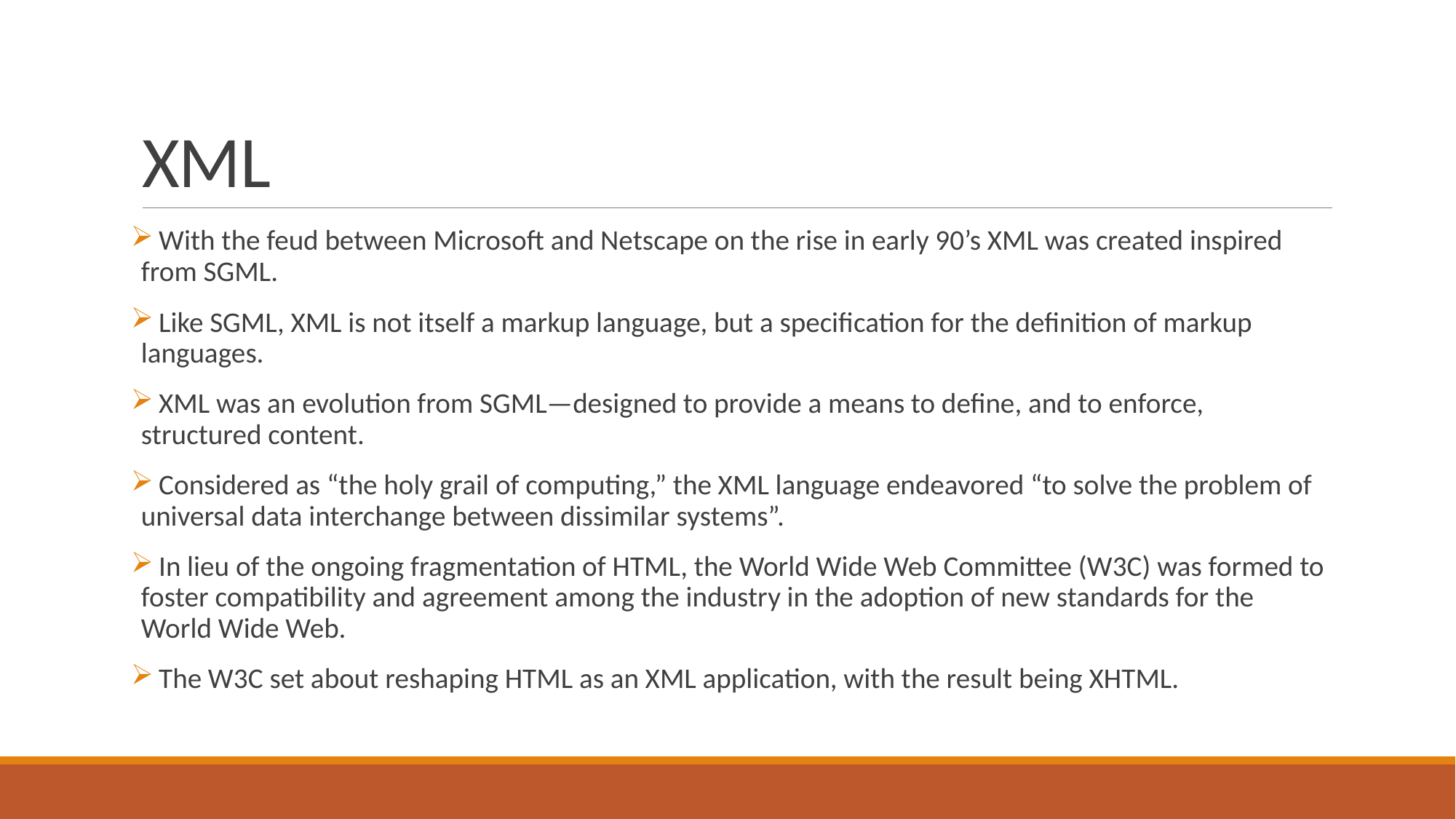

# XML
 With the feud between Microsoft and Netscape on the rise in early 90’s XML was created inspired from SGML.
 Like SGML, XML is not itself a markup language, but a specification for the definition of markup languages.
 XML was an evolution from SGML—designed to provide a means to define, and to enforce, structured content.
 Considered as “the holy grail of computing,” the XML language endeavored “to solve the problem of universal data interchange between dissimilar systems”.
 In lieu of the ongoing fragmentation of HTML, the World Wide Web Committee (W3C) was formed to foster compatibility and agreement among the industry in the adoption of new standards for the World Wide Web.
 The W3C set about reshaping HTML as an XML application, with the result being XHTML.